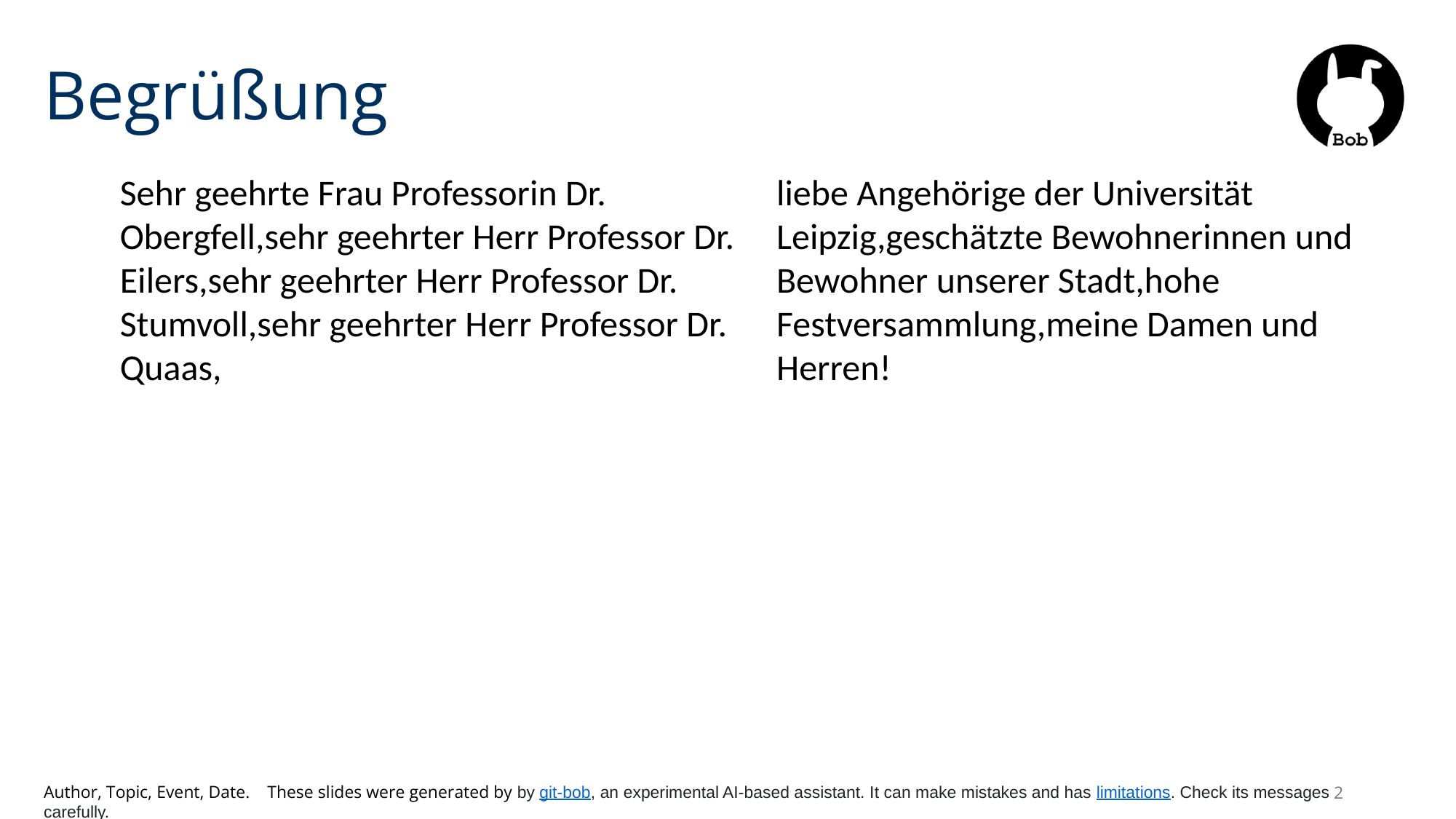

# Begrüßung
Sehr geehrte Frau Professorin Dr. Obergfell,sehr geehrter Herr Professor Dr. Eilers,sehr geehrter Herr Professor Dr. Stumvoll,sehr geehrter Herr Professor Dr. Quaas,
liebe Angehörige der Universität Leipzig,geschätzte Bewohnerinnen und Bewohner unserer Stadt,hohe Festversammlung,meine Damen und Herren!